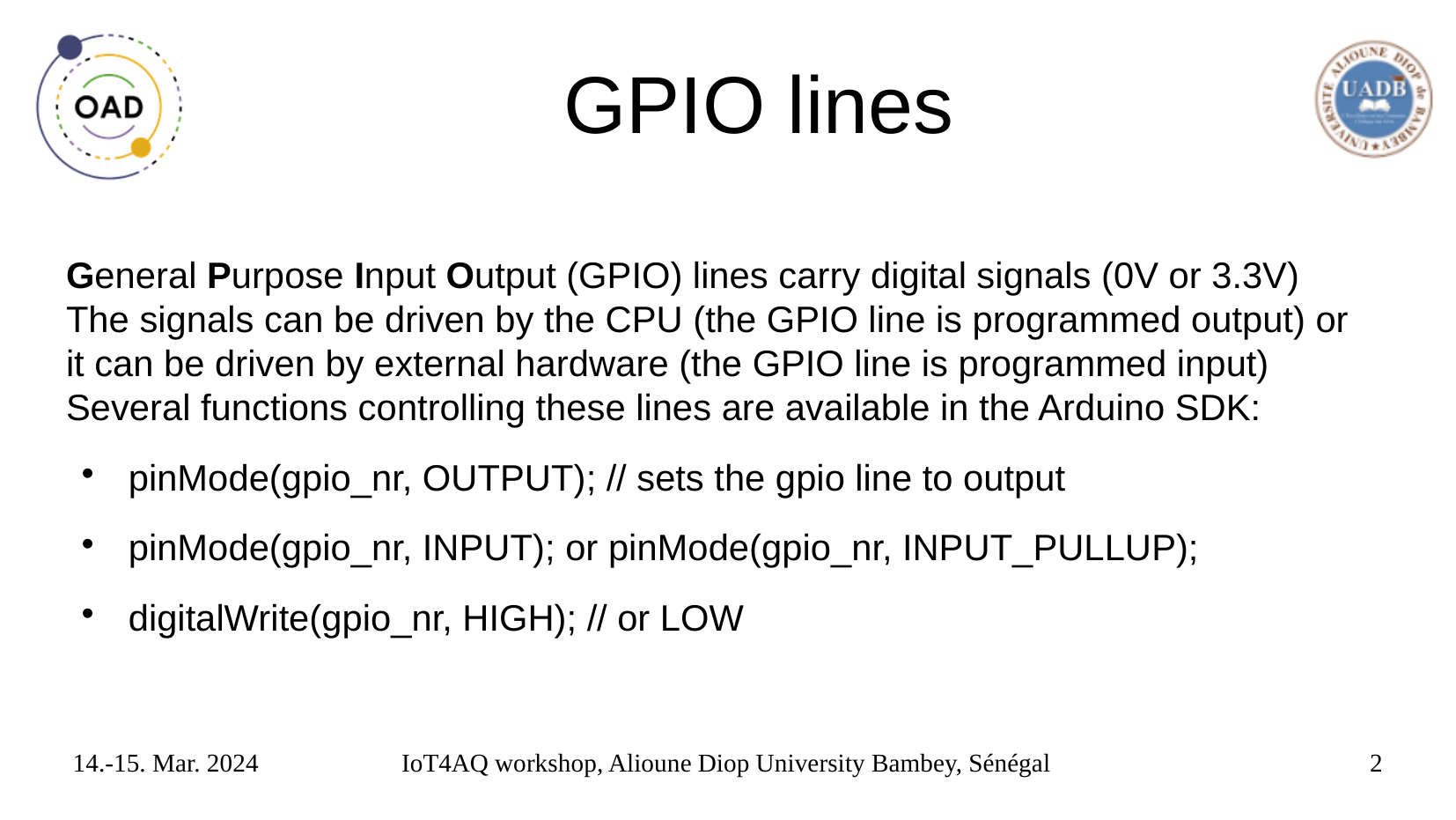

# GPIO lines
General Purpose Input Output (GPIO) lines carry digital signals (0V or 3.3V)
The signals can be driven by the CPU (the GPIO line is programmed output) or it can be driven by external hardware (the GPIO line is programmed input)
Several functions controlling these lines are available in the Arduino SDK:
pinMode(gpio_nr, OUTPUT); // sets the gpio line to output
pinMode(gpio_nr, INPUT); or pinMode(gpio_nr, INPUT_PULLUP);
digitalWrite(gpio_nr, HIGH); // or LOW
14.-15. Mar. 2024
IoT4AQ workshop, Alioune Diop University Bambey, Sénégal
2